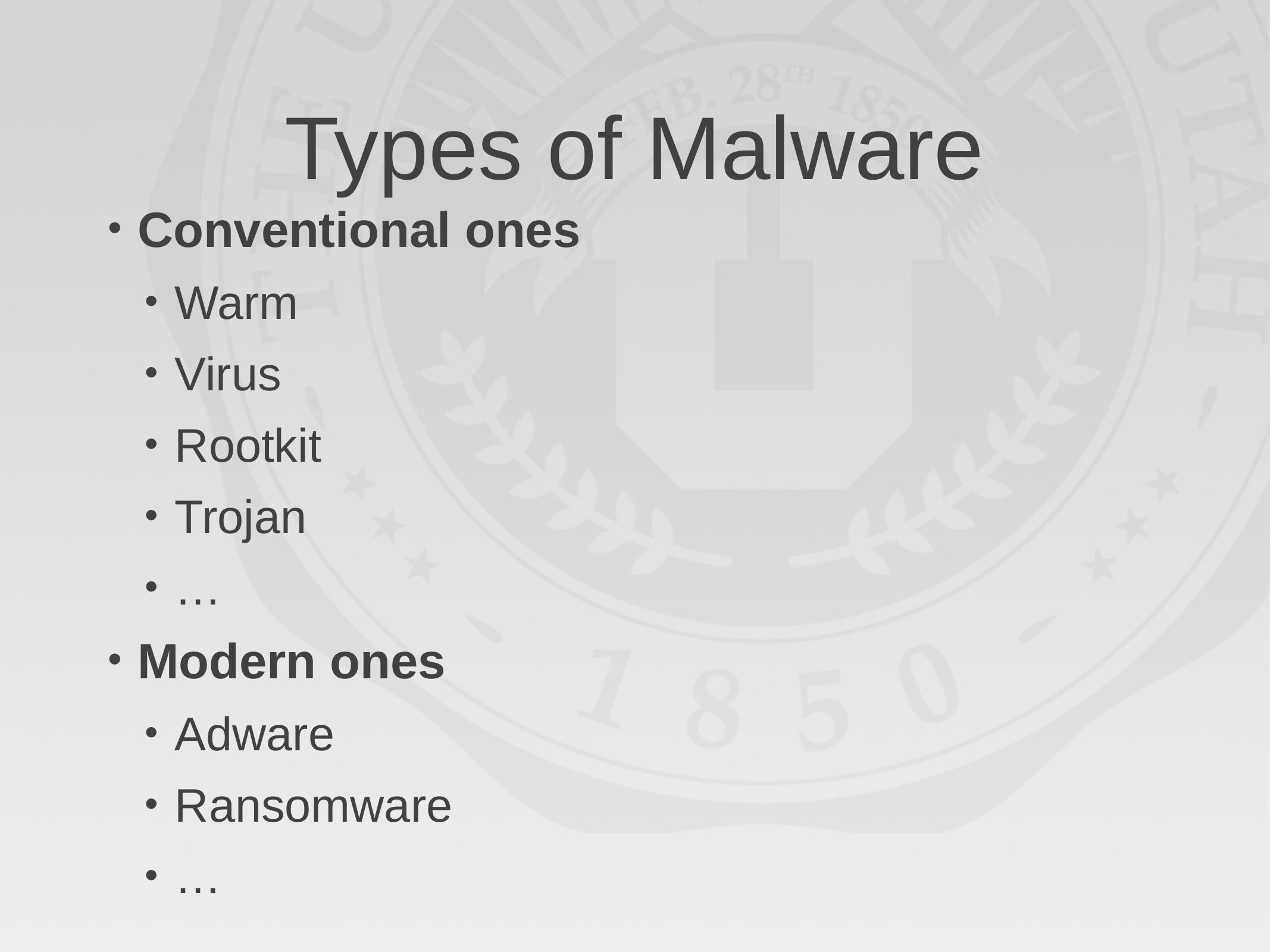

# Types of Malware
Conventional ones
Warm
Virus
Rootkit
Trojan
…
Modern ones
Adware
Ransomware
…